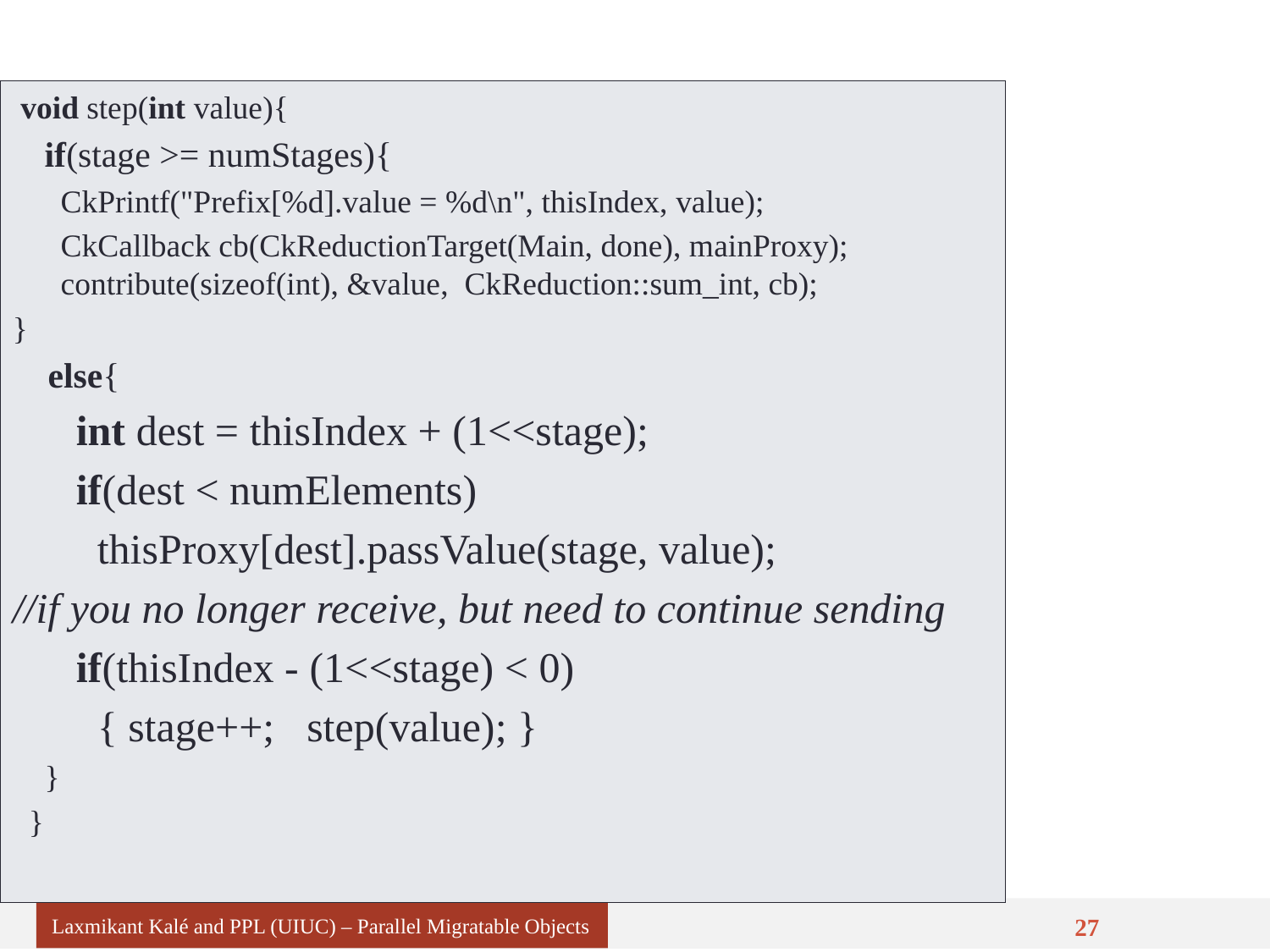

void step(int value){
    if(stage >= numStages){
      CkPrintf("Prefix[%d].value = %d\n", thisIndex, value);
      CkCallback cb(CkReductionTarget(Main, done), mainProxy);
      contribute(sizeof(int), &value,  CkReduction::sum_int, cb);
}
    else{
      int dest = thisIndex + (1<<stage);
      if(dest < numElements)
        thisProxy[dest].passValue(stage, value);
//if you no longer receive, but need to continue sending
      if(thisIndex - (1<<stage) < 0)
        { stage++;   step(value); }
    }
  }

Laxmikant Kalé and PPL (UIUC) – Parallel Migratable Objects
27